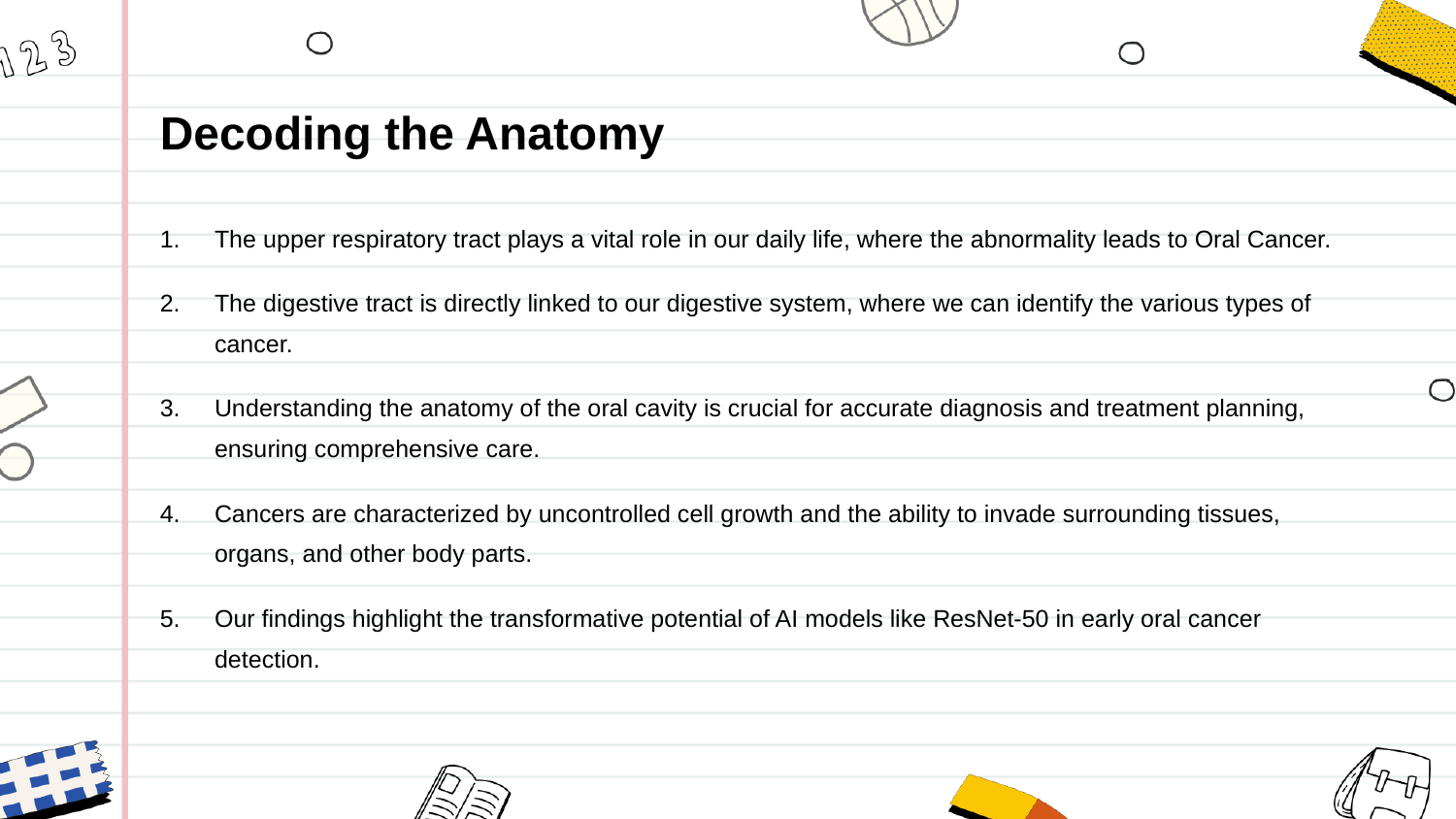

Decoding the Anatomy
The upper respiratory tract plays a vital role in our daily life, where the abnormality leads to Oral Cancer.
The digestive tract is directly linked to our digestive system, where we can identify the various types of cancer.
Understanding the anatomy of the oral cavity is crucial for accurate diagnosis and treatment planning, ensuring comprehensive care.
Cancers are characterized by uncontrolled cell growth and the ability to invade surrounding tissues, organs, and other body parts.
Our findings highlight the transformative potential of AI models like ResNet-50 in early oral cancer detection.